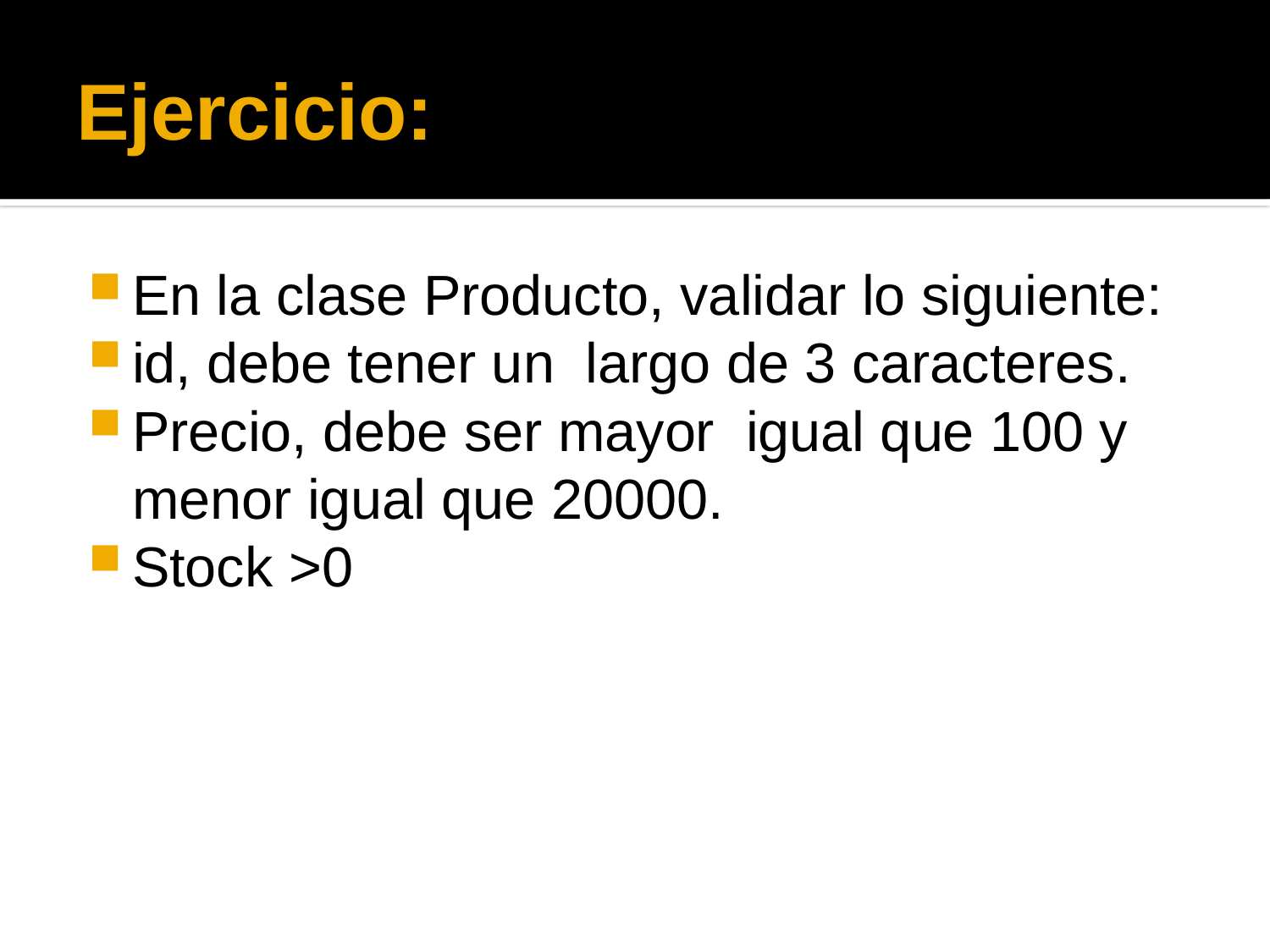

# Ejercicio:
En la clase Producto, validar lo siguiente:
id, debe tener un  largo de 3 caracteres.
Precio, debe ser mayor  igual que 100 y menor igual que 20000.
Stock >0